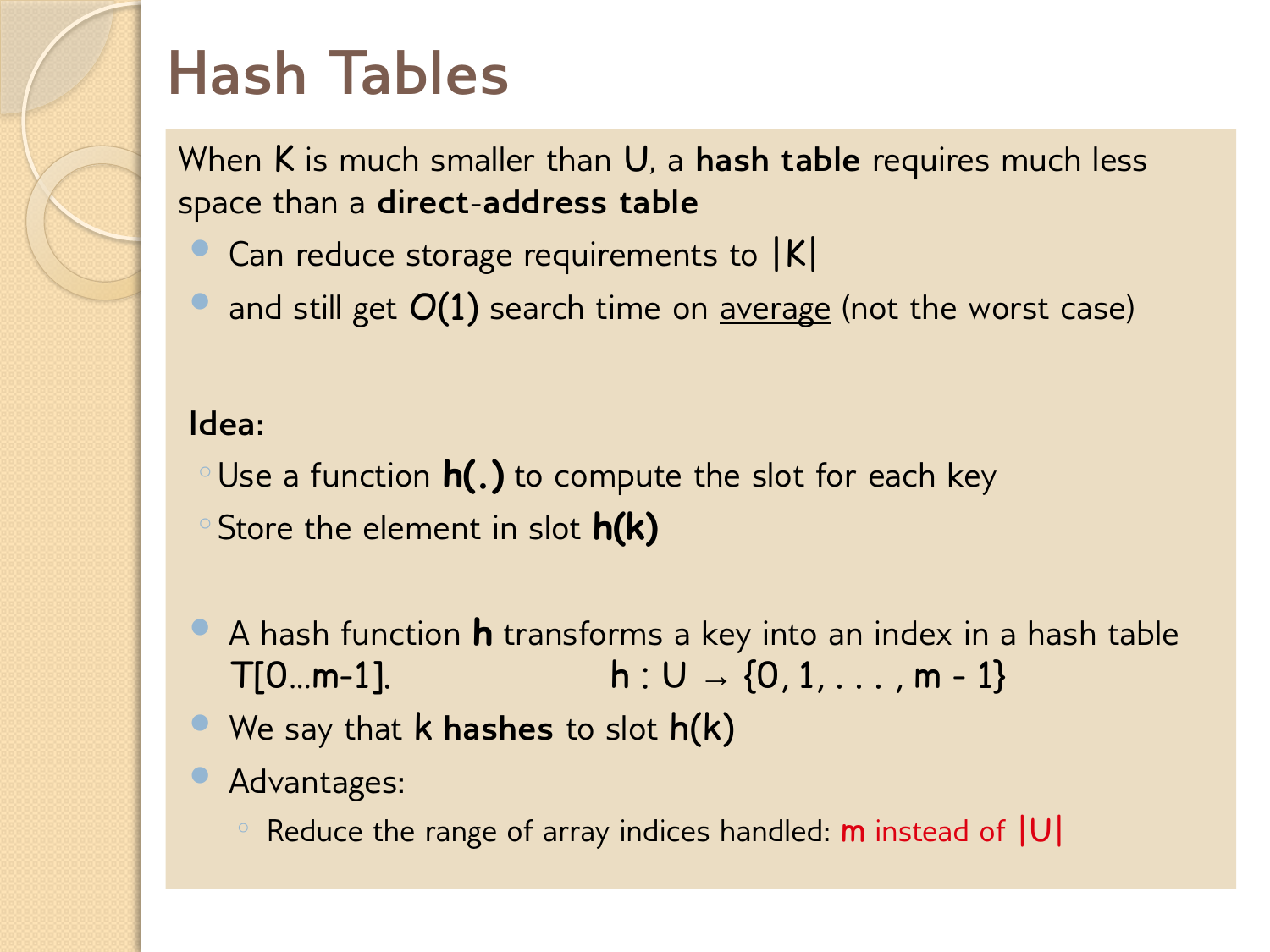

# Hash Tables
When K is much smaller than U, a hash table requires much less space than a direct-address table
Can reduce storage requirements to |K|
and still get O(1) search time on average (not the worst case)

Idea:
Use a function h(.) to compute the slot for each key
Store the element in slot h(k)

A hash function h transforms a key into an index in a hash table T[0…m-1].		h : U → {0, 1, . . . , m - 1}
We say that k hashes to slot h(k)
Advantages:
Reduce the range of array indices handled: m instead of |U|